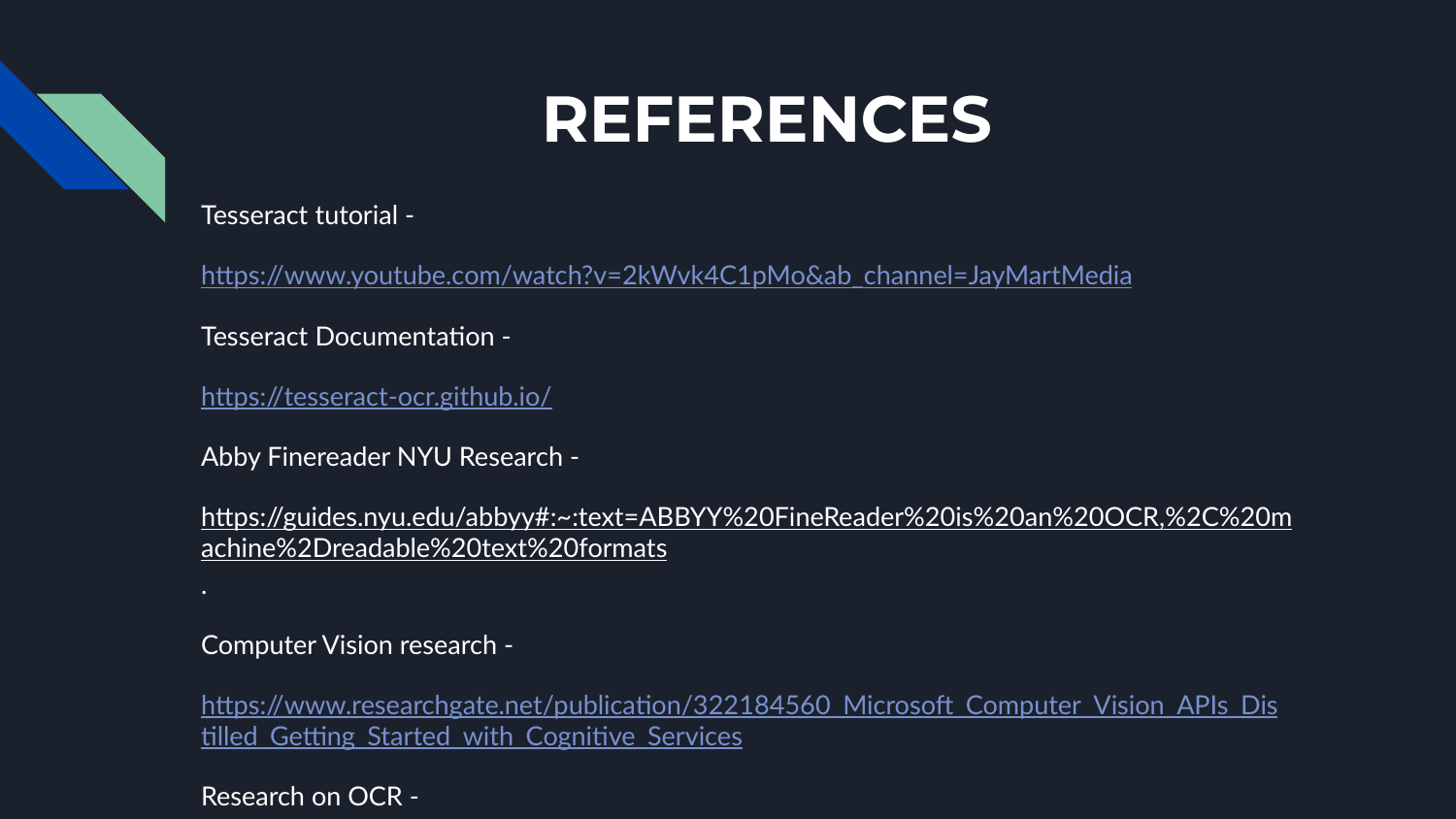

# REFERENCES
Tesseract tutorial -
https://www.youtube.com/watch?v=2kWvk4C1pMo&ab_channel=JayMartMedia
Tesseract Documentation -
https://tesseract-ocr.github.io/
Abby Finereader NYU Research -
https://guides.nyu.edu/abbyy#:~:text=ABBYY%20FineReader%20is%20an%20OCR,%2C%20machine%2Dreadable%20text%20formats.
Computer Vision research -
https://www.researchgate.net/publication/322184560_Microsoft_Computer_Vision_APIs_Distilled_Getting_Started_with_Cognitive_Services
Research on OCR -
https://www.sciencegate.app/keyword/33516